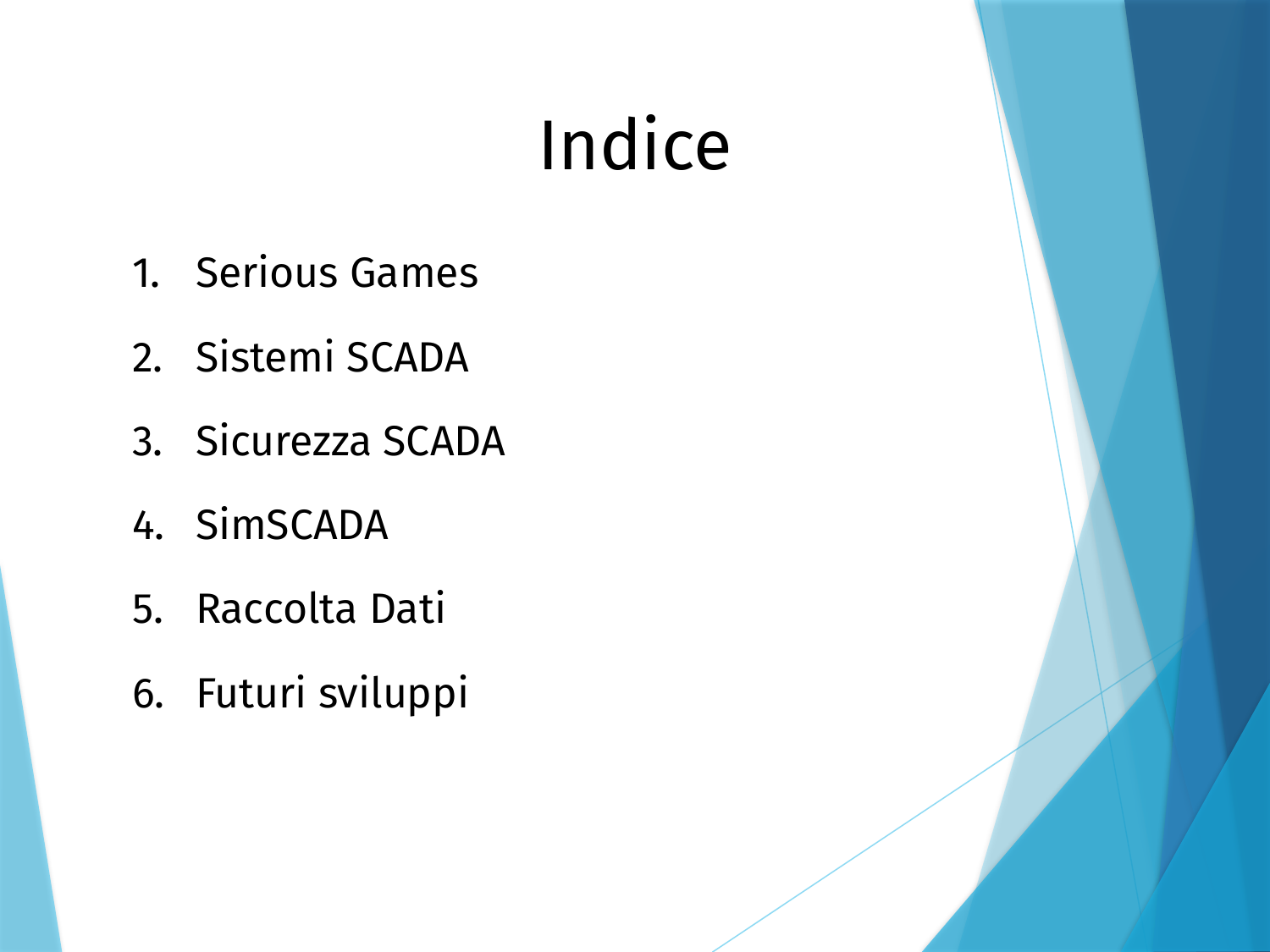

Indice
Serious Games
Sistemi SCADA
Sicurezza SCADA
SimSCADA
Raccolta Dati
Futuri sviluppi